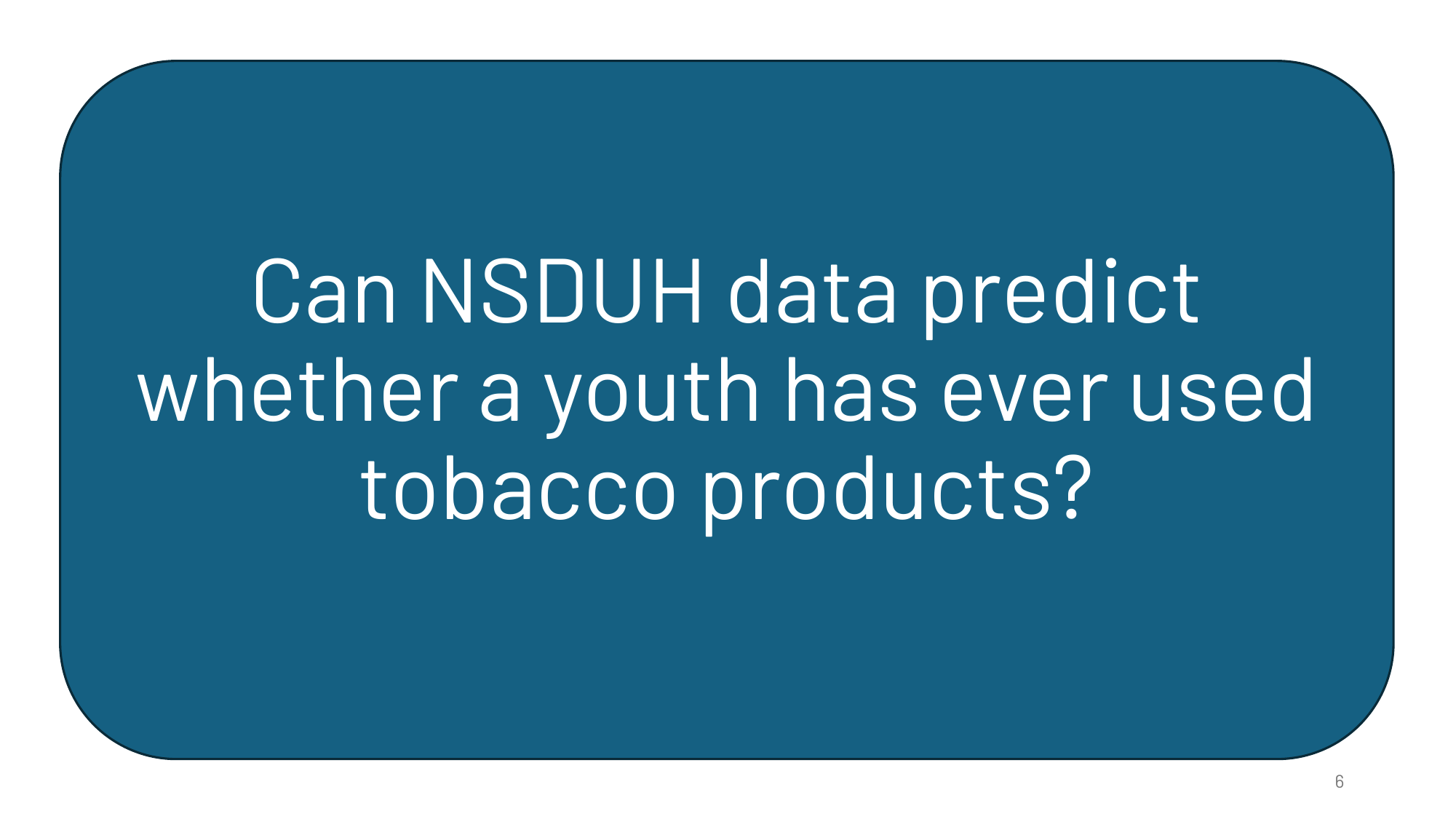

# Can NSDUH data predict whether a youth has ever used tobacco products?

6